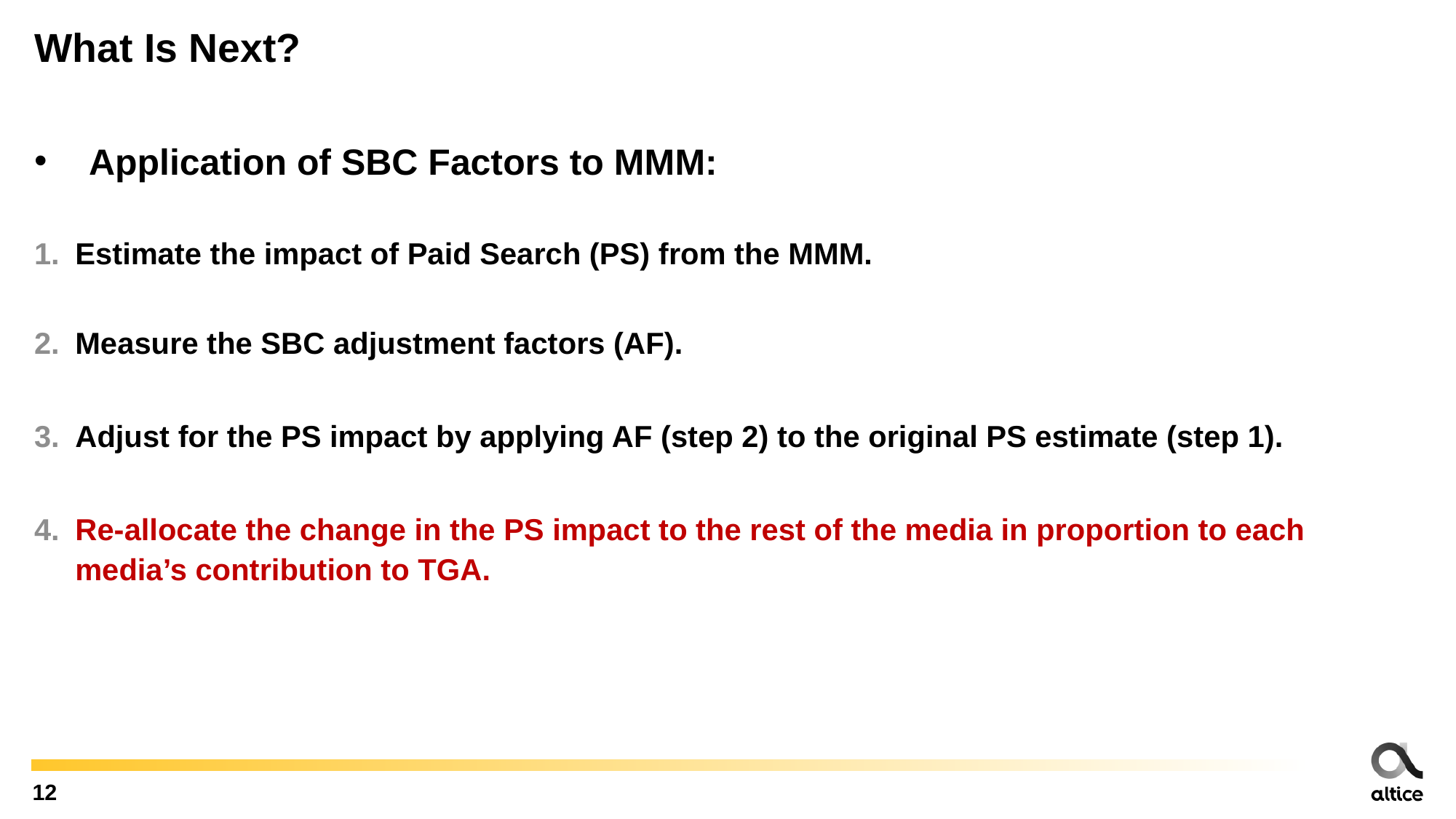

# What Is Next?
Application of SBC Factors to MMM:

Estimate the impact of Paid Search (PS) from the MMM.

Measure the SBC adjustment factors (AF).

Adjust for the PS impact by applying AF (step 2) to the original PS estimate (step 1).

Re-allocate the change in the PS impact to the rest of the media in proportion to each media’s contribution to TGA.
12